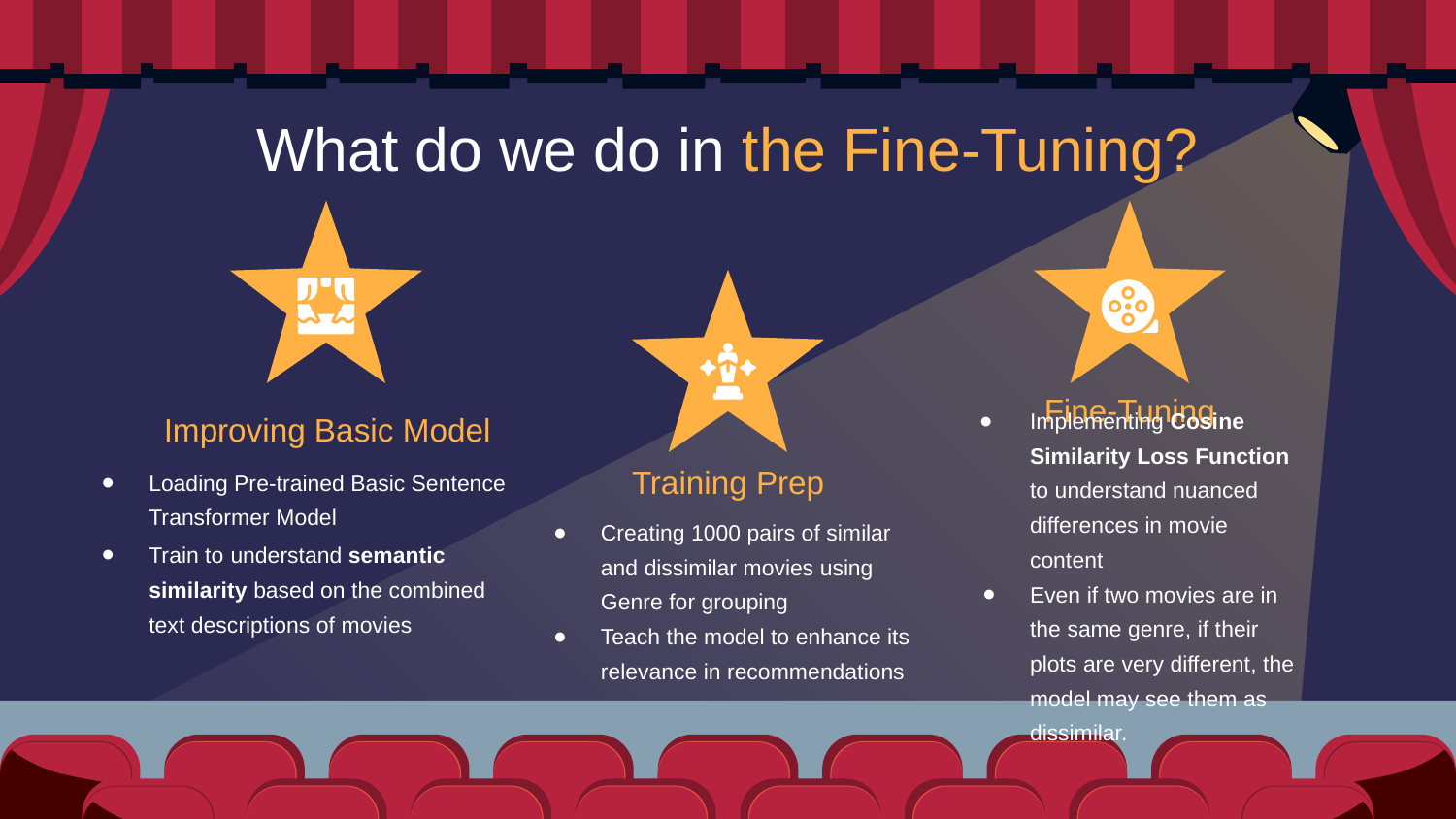

What do we do in the Fine-Tuning?

Fine-Tuning
# Improving Basic Model
Implementing Cosine Similarity Loss Function to understand nuanced differences in movie content
Even if two movies are in the same genre, if their plots are very different, the model may see them as dissimilar.
Training Prep
Loading Pre-trained Basic Sentence Transformer Model
Train to understand semantic similarity based on the combined text descriptions of movies

Creating 1000 pairs of similar and dissimilar movies using Genre for grouping
Teach the model to enhance its relevance in recommendations